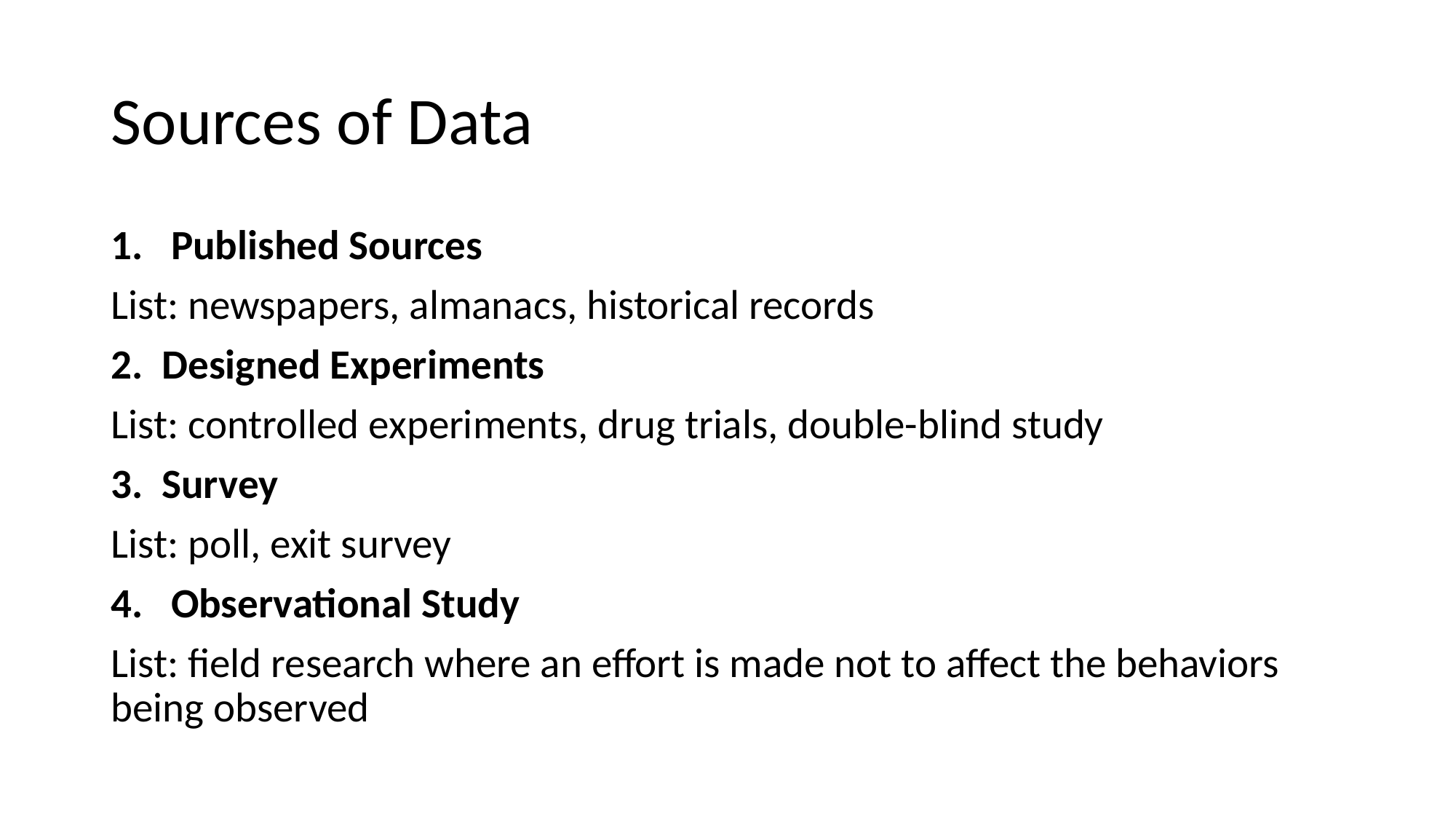

# Sources of Data
Published Sources
List: newspapers, almanacs, historical records
2.  Designed Experiments
List: controlled experiments, drug trials, double-blind study
3.  Survey
List: poll, exit survey
Observational Study
List: field research where an effort is made not to affect the behaviors being observed